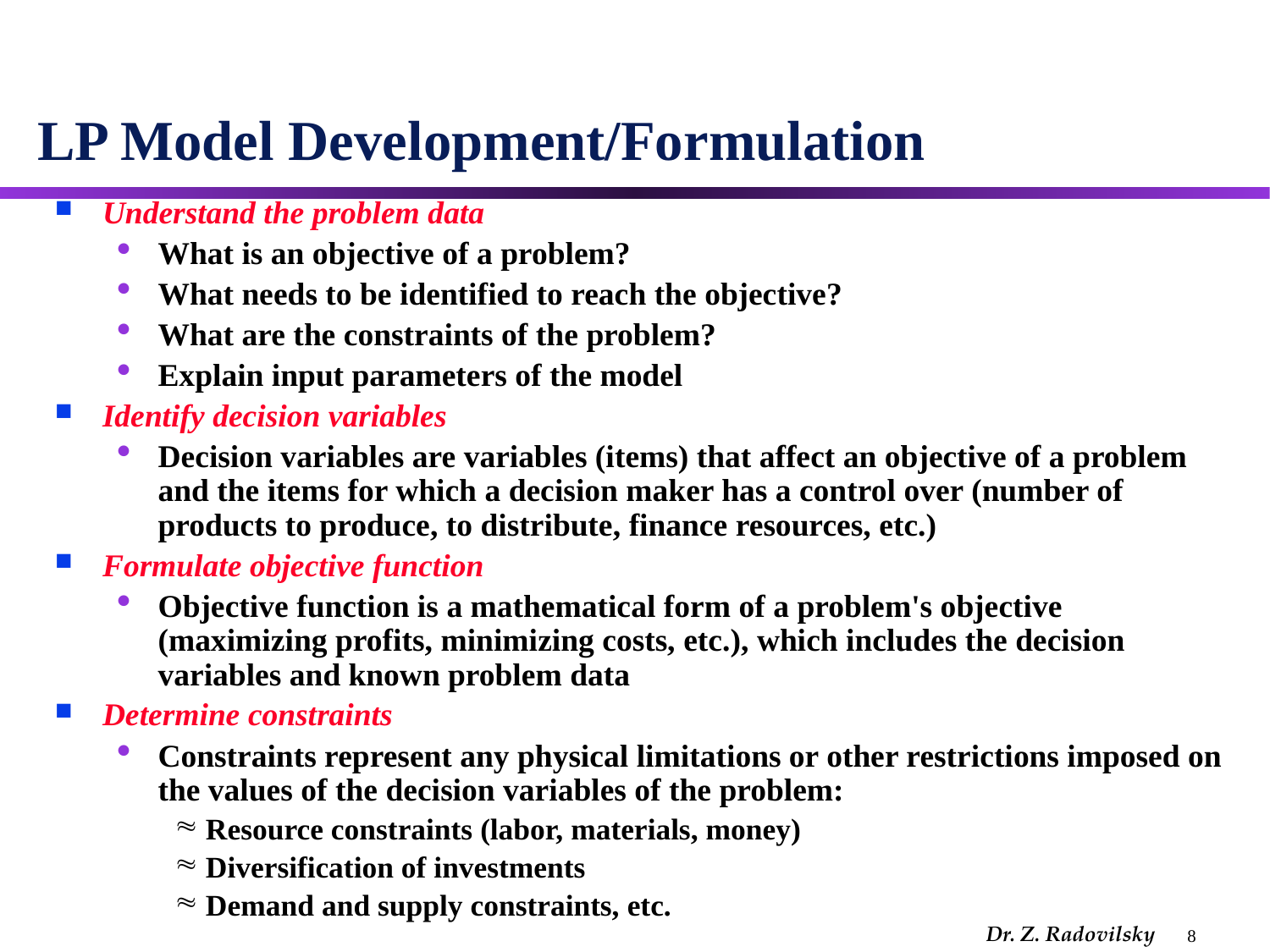

# LP Model Development/Formulation
Understand the problem data
What is an objective of a problem?
What needs to be identified to reach the objective?
What are the constraints of the problem?
Explain input parameters of the model
Identify decision variables
Decision variables are variables (items) that affect an objective of a problem and the items for which a decision maker has a control over (number of products to produce, to distribute, finance resources, etc.)
Formulate objective function
Objective function is a mathematical form of a problem's objective (maximizing profits, minimizing costs, etc.), which includes the decision variables and known problem data
Determine constraints
Constraints represent any physical limitations or other restrictions imposed on the values of the decision variables of the problem:
Resource constraints (labor, materials, money)
Diversification of investments
Demand and supply constraints, etc.